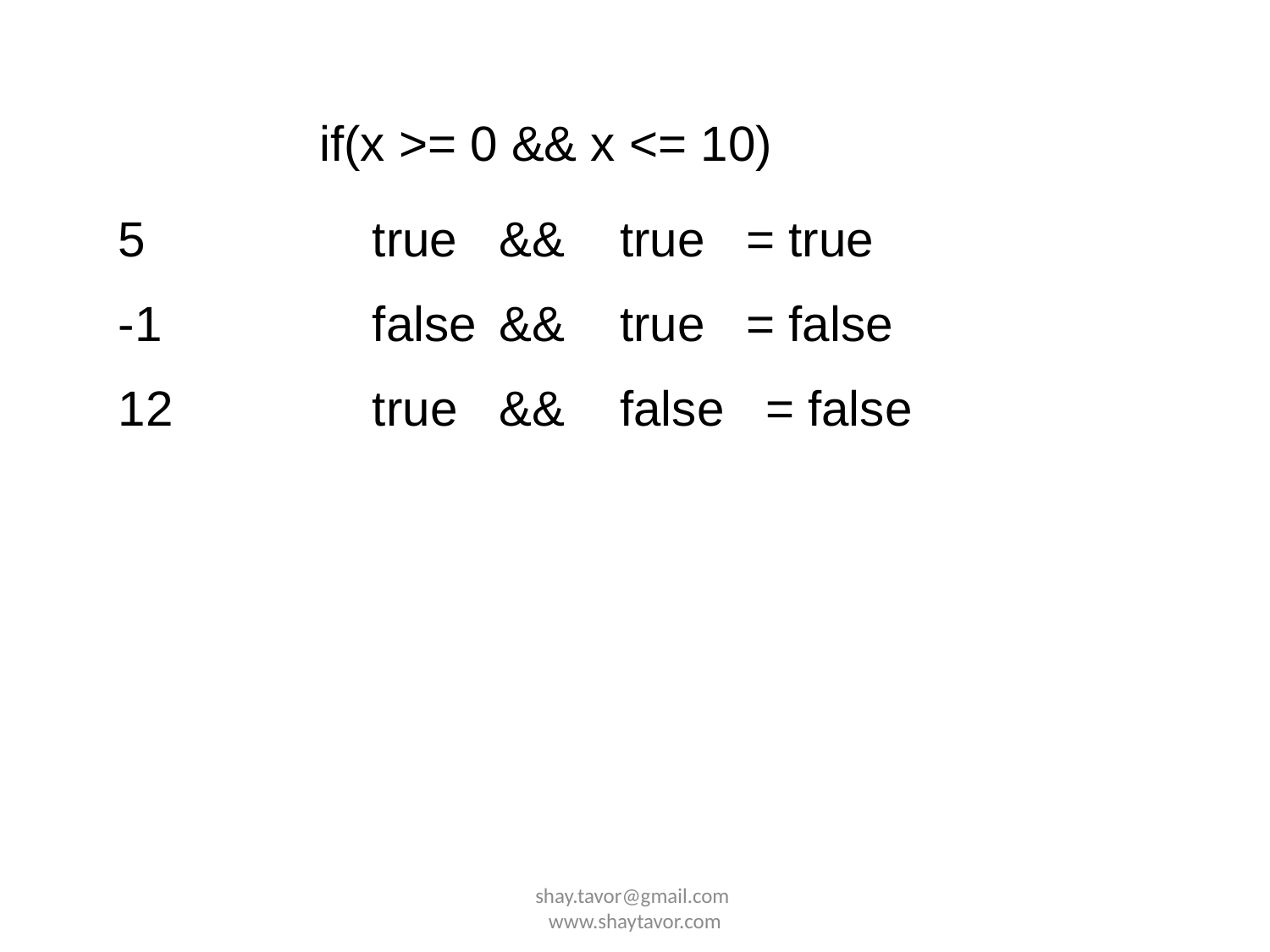

if(x >= 0 && x <= 10)
5		true	&&    true   = true
-1		false	&&    true   = false
12		true	&&    false   = false
shay.tavor@gmail.com  www.shaytavor.com